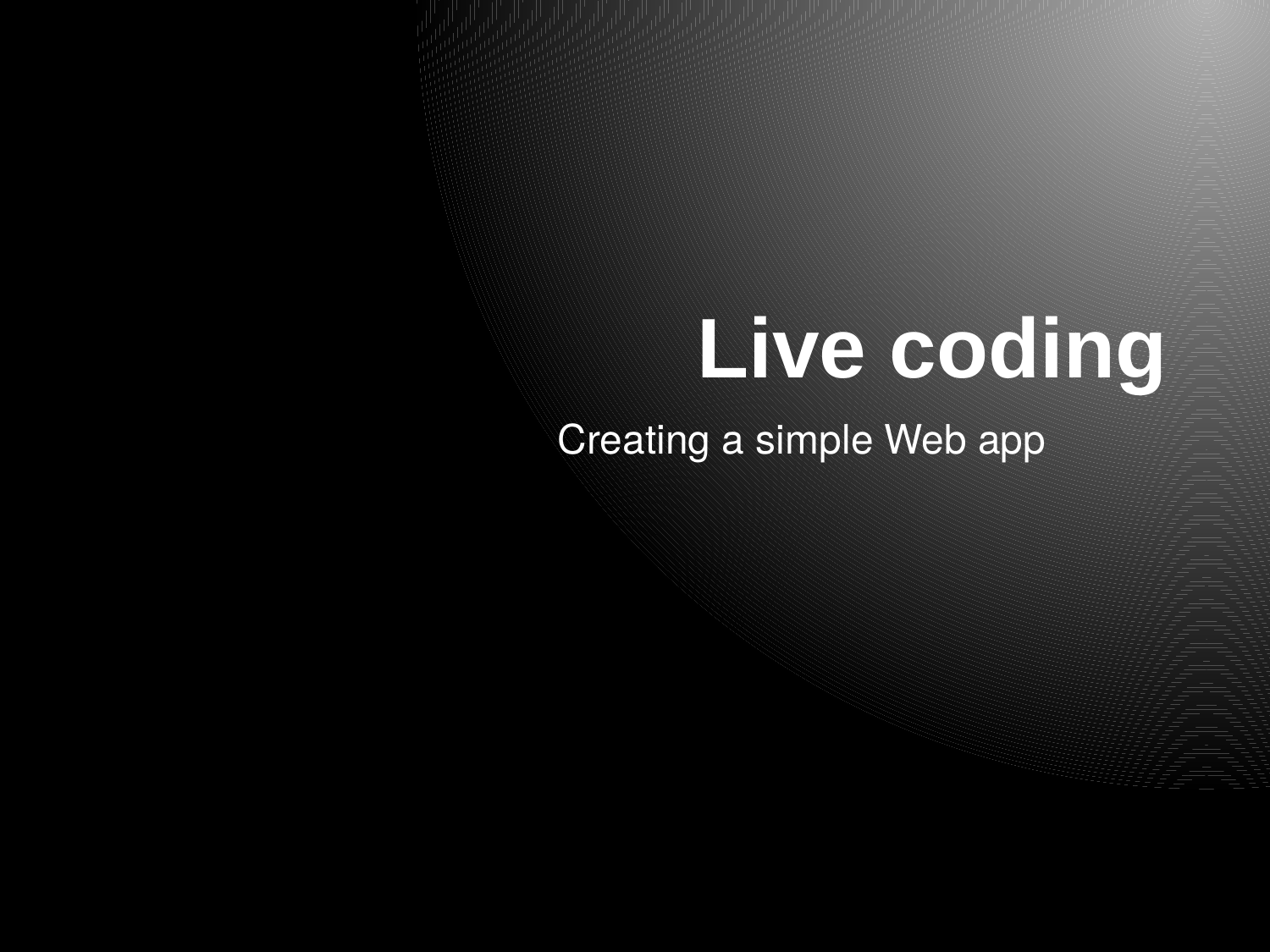

# Live coding
Creating a simple Web app